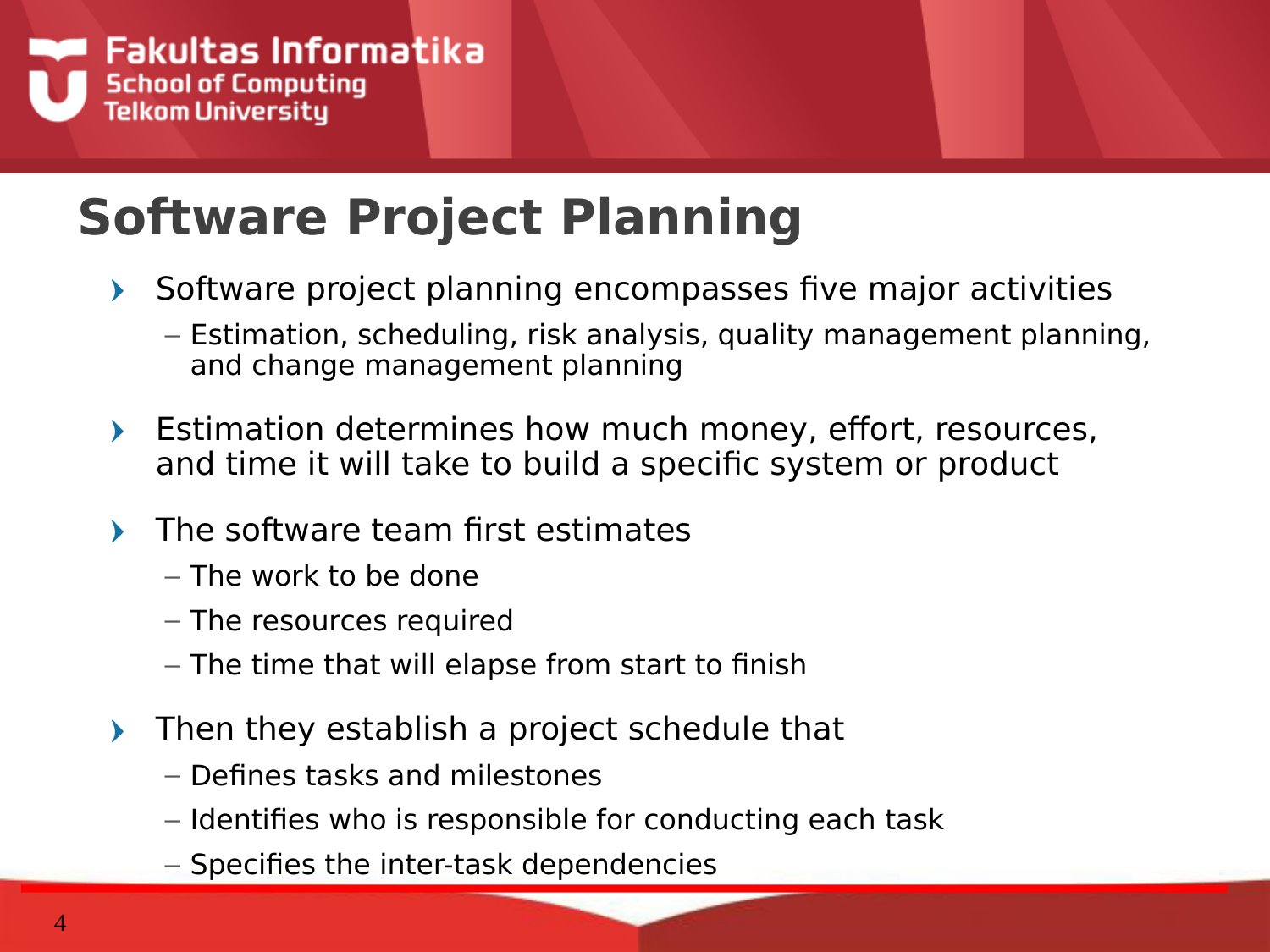

# Software Project Planning
Software project planning encompasses five major activities
Estimation, scheduling, risk analysis, quality management planning, and change management planning
Estimation determines how much money, effort, resources, and time it will take to build a specific system or product
The software team first estimates
The work to be done
The resources required
The time that will elapse from start to finish
Then they establish a project schedule that
Defines tasks and milestones
Identifies who is responsible for conducting each task
Specifies the inter-task dependencies
4